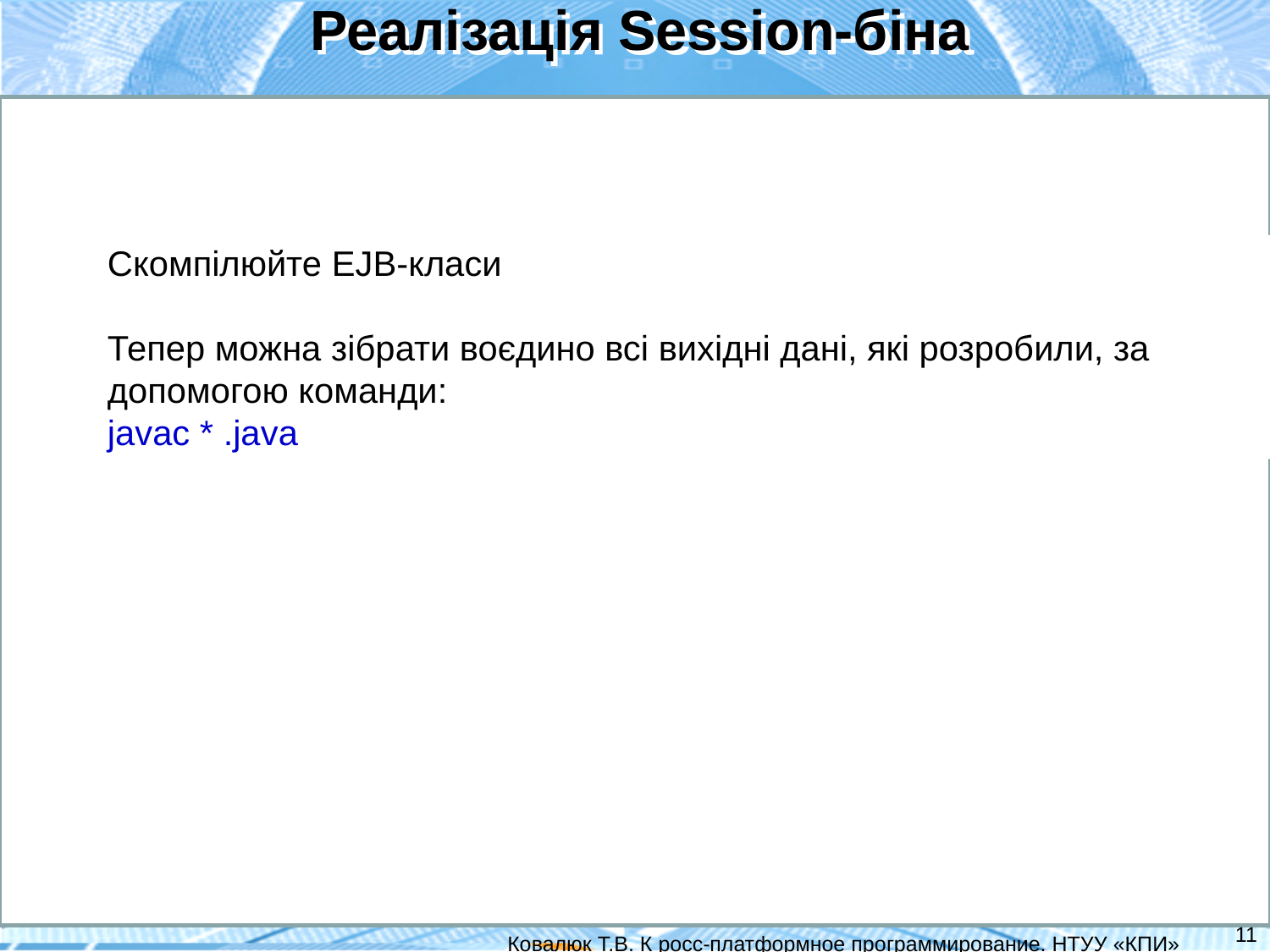

Реалізація Session-біна
Скомпілюйте EJB-класи

Тепер можна зібрати воєдино всі вихідні дані, які розробили, за допомогою команди:
javac * .java